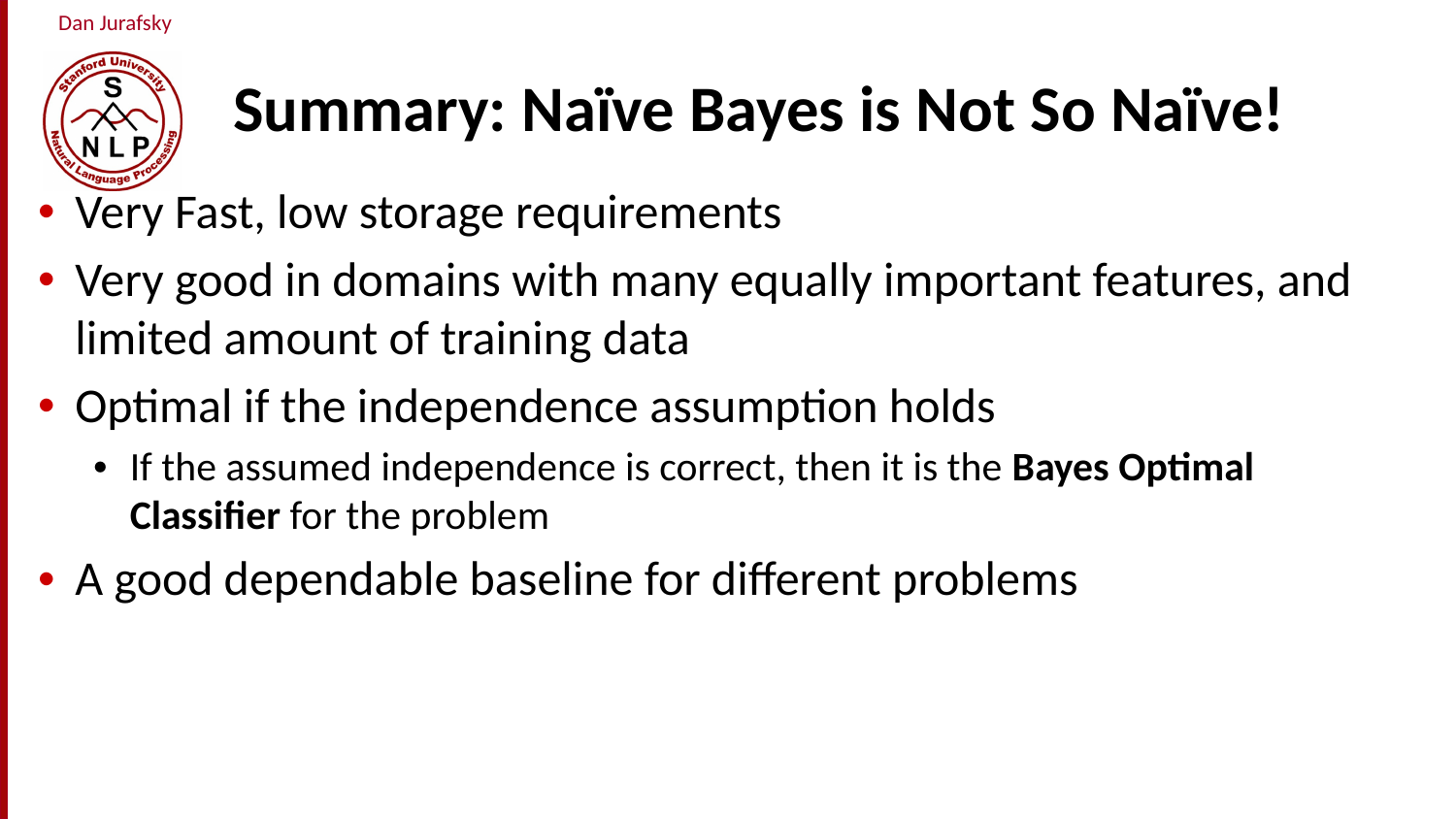

# Summary: Naïve Bayes is Not So Naïve!
Very Fast, low storage requirements
Very good in domains with many equally important features, and limited amount of training data
Optimal if the independence assumption holds
If the assumed independence is correct, then it is the Bayes Optimal Classifier for the problem
A good dependable baseline for different problems